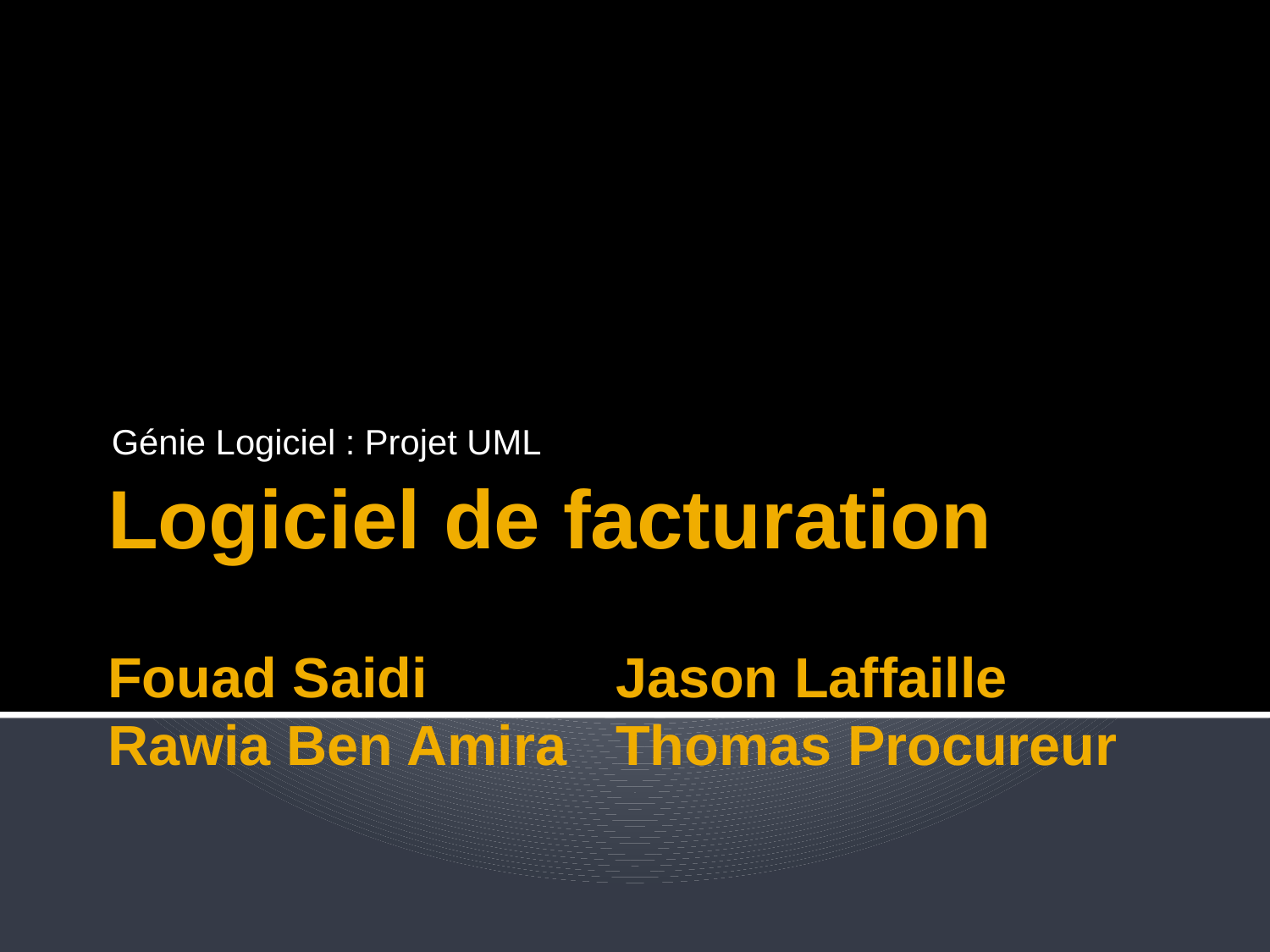

Génie Logiciel : Projet UML
Logiciel de facturation
Fouad Saidi		Jason Laffaille
Rawia Ben Amira	Thomas Procureur